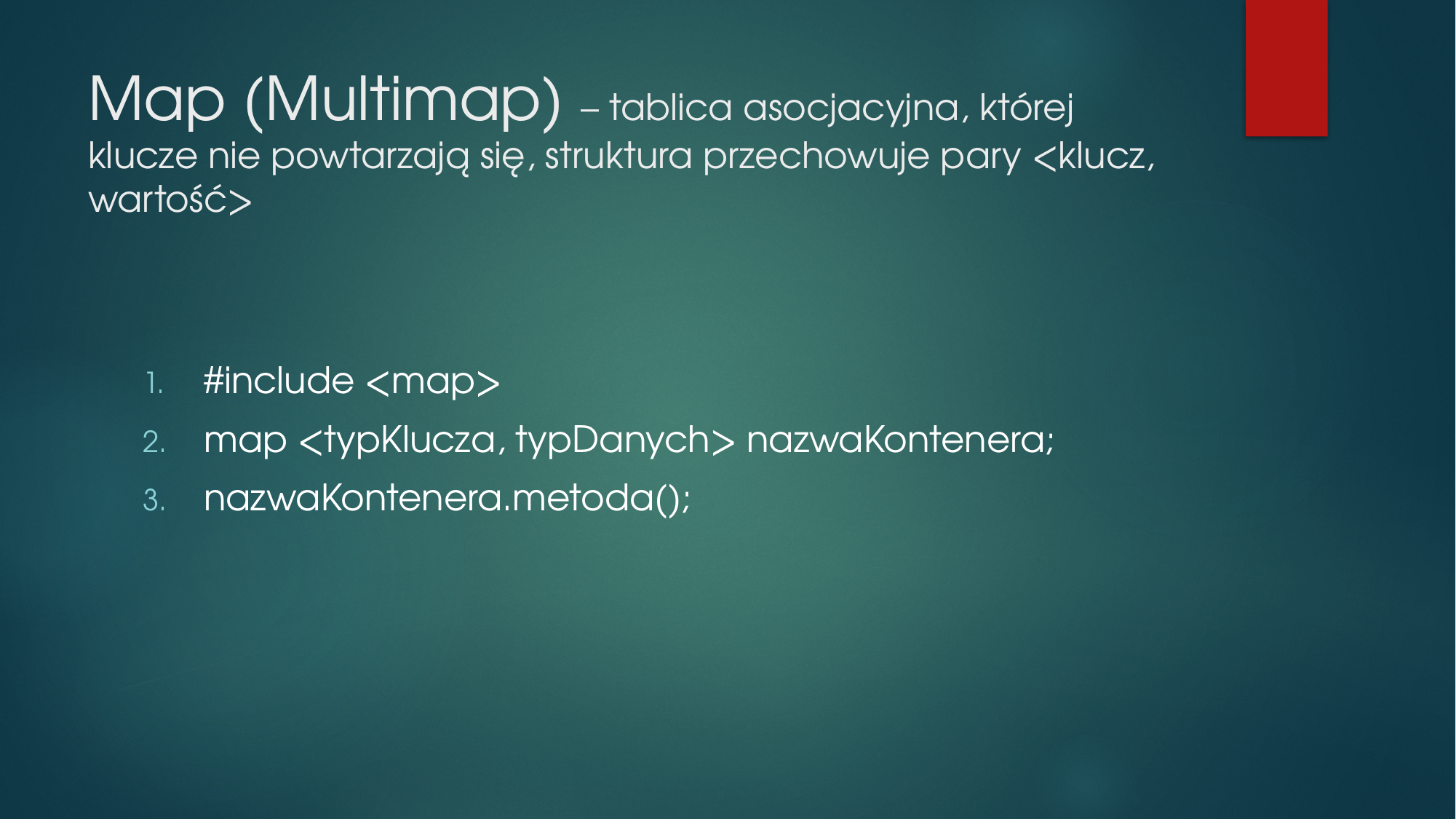

# Map (Multimap) – tablica asocjacyjna, której klucze nie powtarzają się, struktura przechowuje pary <klucz, wartość>
#include <map>
map <typKlucza, typDanych> nazwaKontenera;
nazwaKontenera.metoda();